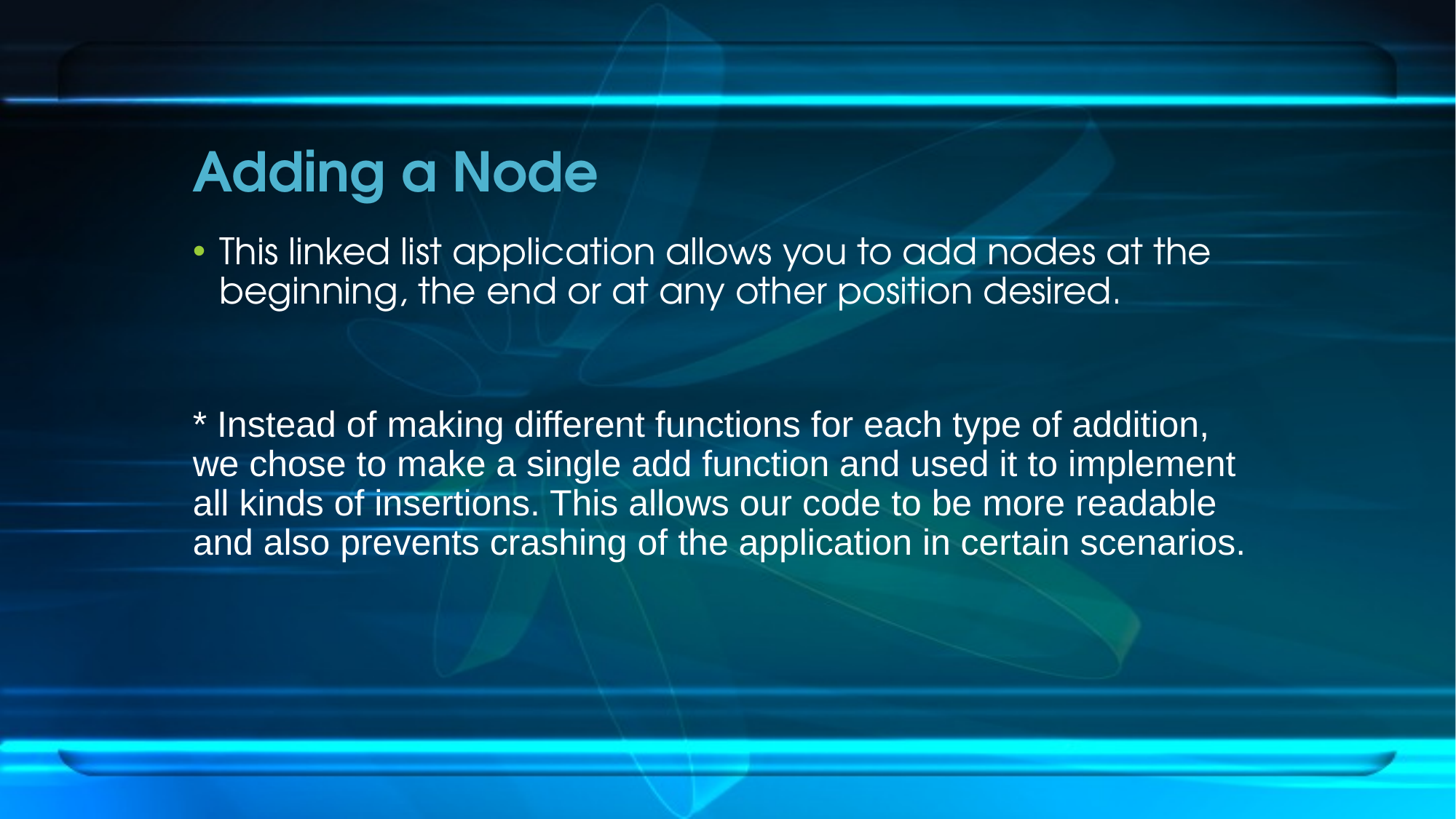

# Adding a Node
This linked list application allows you to add nodes at the beginning, the end or at any other position desired.

* Instead of making different functions for each type of addition, we chose to make a single add function and used it to implement all kinds of insertions. This allows our code to be more readable and also prevents crashing of the application in certain scenarios.